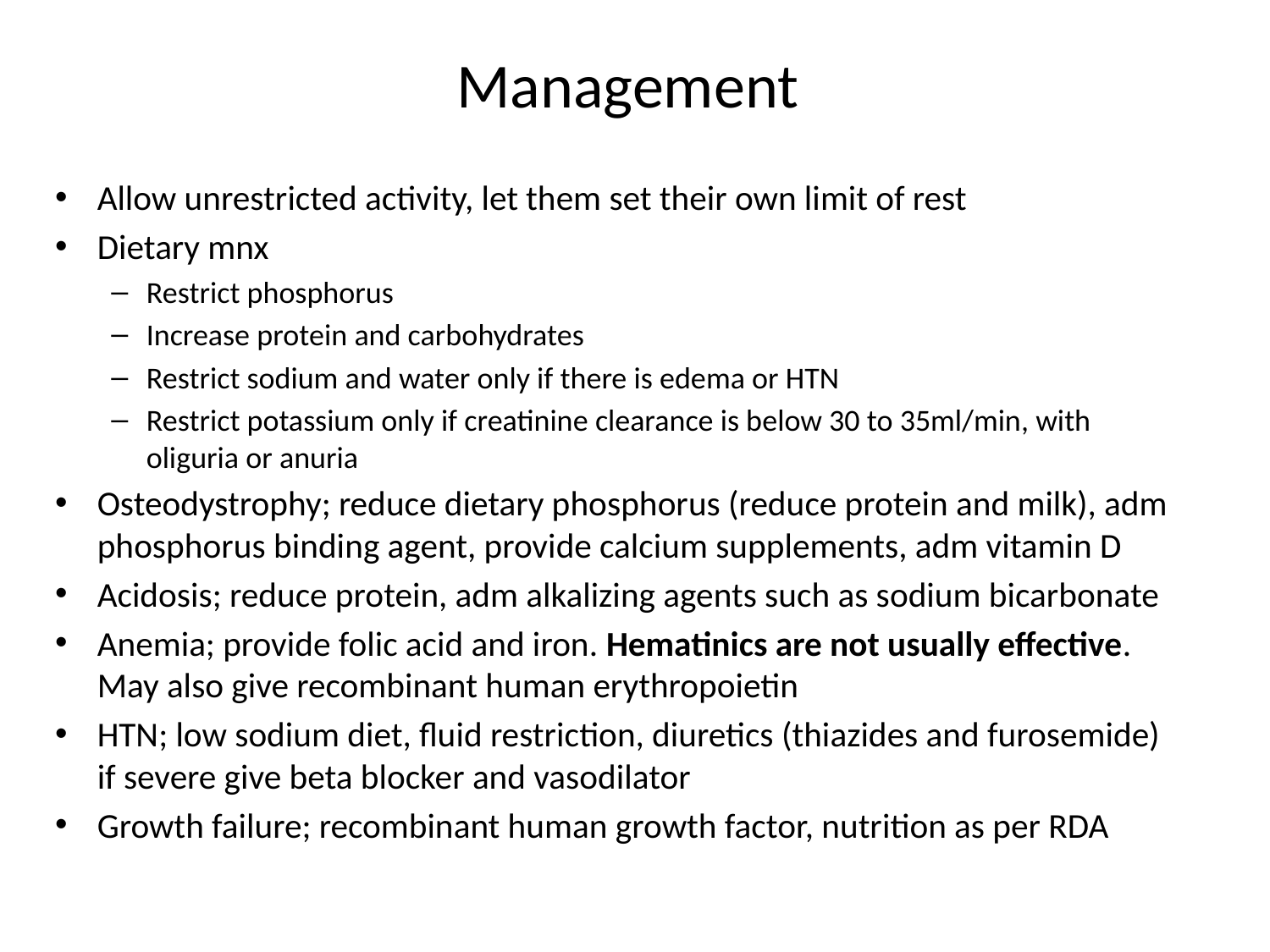

# Management
Allow unrestricted activity, let them set their own limit of rest
Dietary mnx
Restrict phosphorus
Increase protein and carbohydrates
Restrict sodium and water only if there is edema or HTN
Restrict potassium only if creatinine clearance is below 30 to 35ml/min, with oliguria or anuria
Osteodystrophy; reduce dietary phosphorus (reduce protein and milk), adm phosphorus binding agent, provide calcium supplements, adm vitamin D
Acidosis; reduce protein, adm alkalizing agents such as sodium bicarbonate
Anemia; provide folic acid and iron. Hematinics are not usually effective. May also give recombinant human erythropoietin
HTN; low sodium diet, fluid restriction, diuretics (thiazides and furosemide) if severe give beta blocker and vasodilator
Growth failure; recombinant human growth factor, nutrition as per RDA